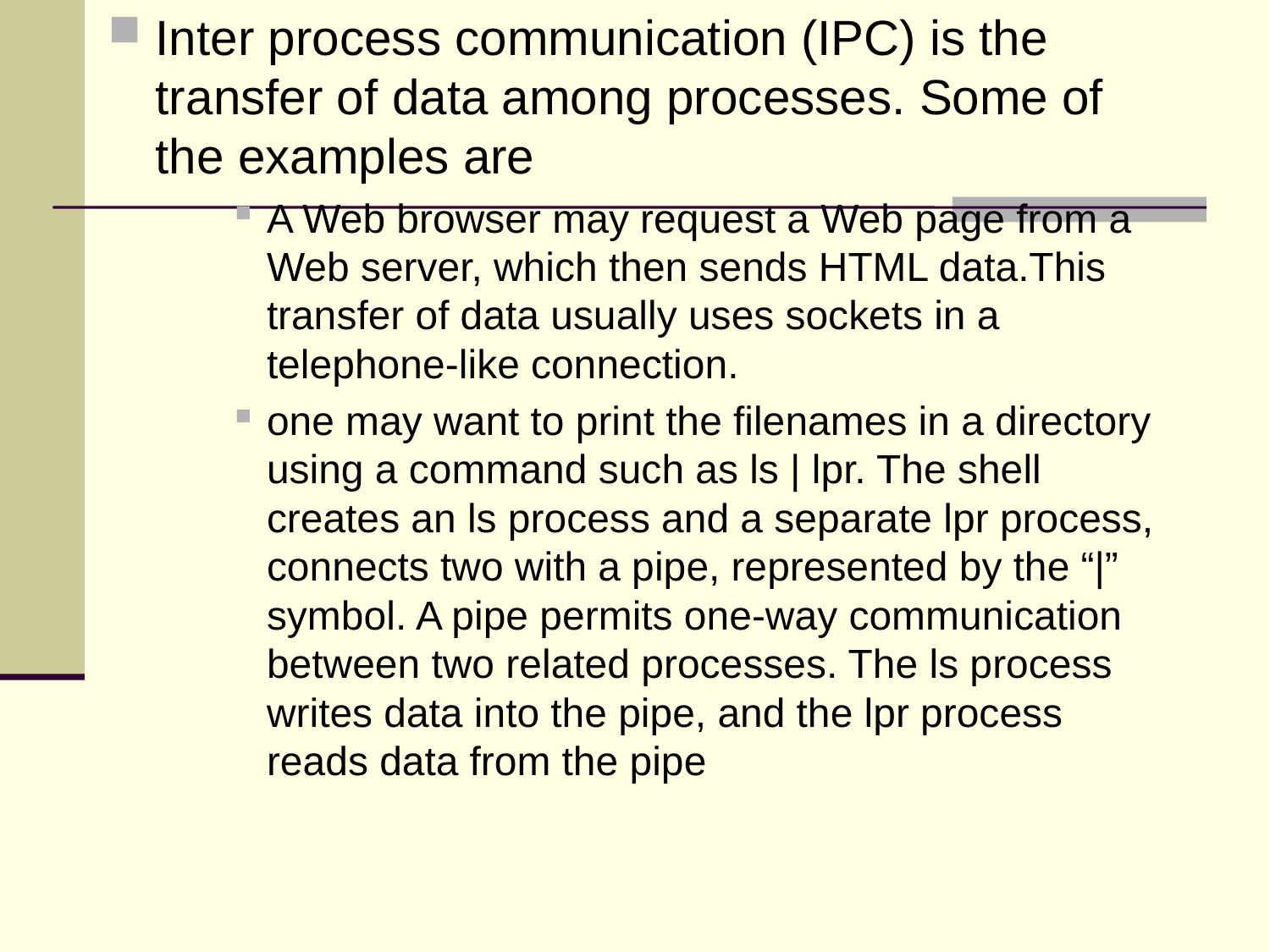

Inter process communication (IPC) is the transfer of data among processes. Some of the examples are
A Web browser may request a Web page from a Web server, which then sends HTML data.This transfer of data usually uses sockets in a telephone-like connection.
one may want to print the filenames in a directory using a command such as ls | lpr. The shell creates an ls process and a separate lpr process, connects two with a pipe, represented by the “|” symbol. A pipe permits one-way communication between two related processes. The ls process writes data into the pipe, and the lpr process reads data from the pipe